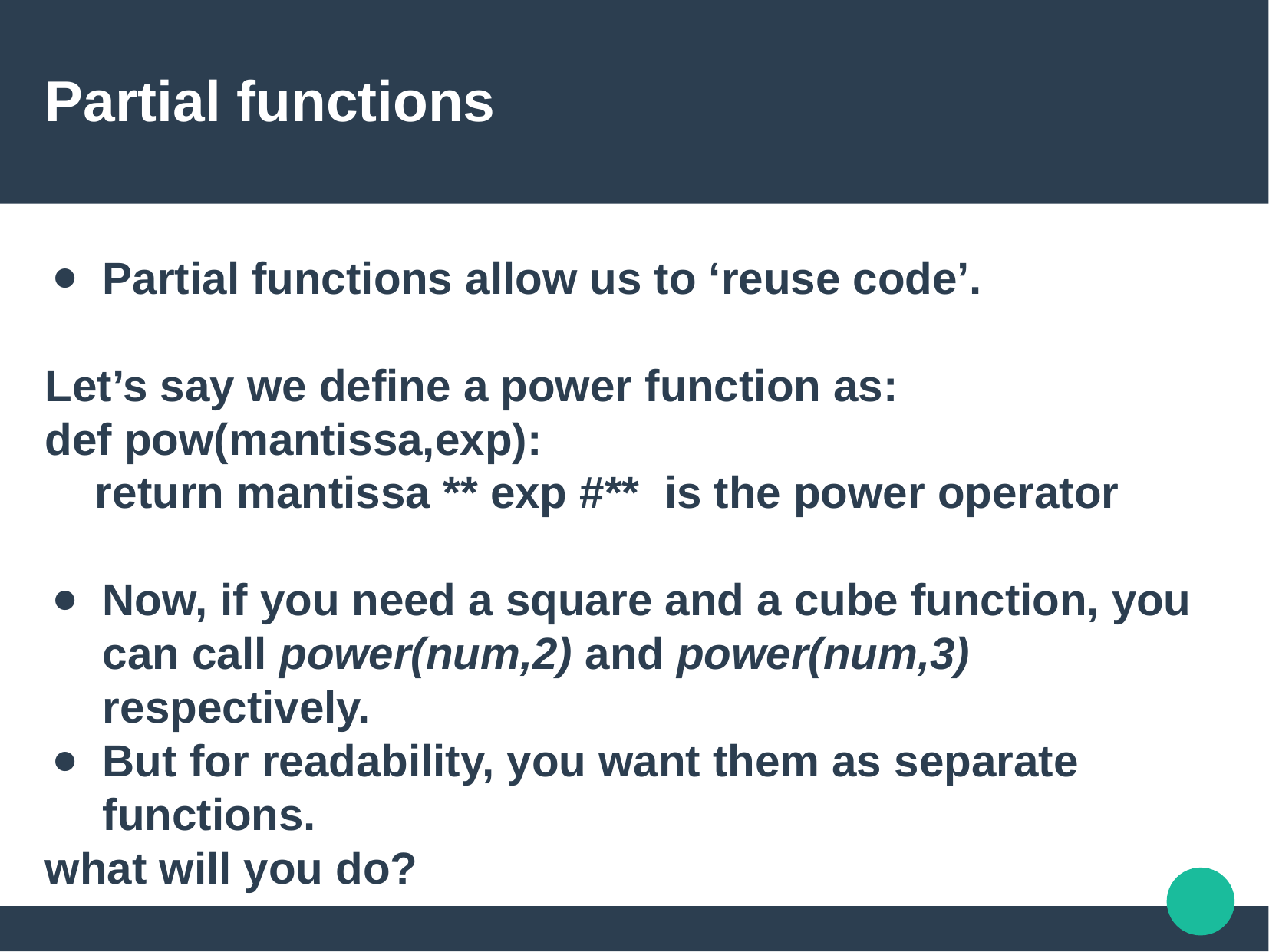

Partial functions
Partial functions allow us to ‘reuse code’.

Let’s say we define a power function as:
def pow(mantissa,exp):
    return mantissa ** exp #**  is the power operator

Now, if you need a square and a cube function, you can call power(num,2) and power(num,3) respectively.
But for readability, you want them as separate functions.
what will you do?